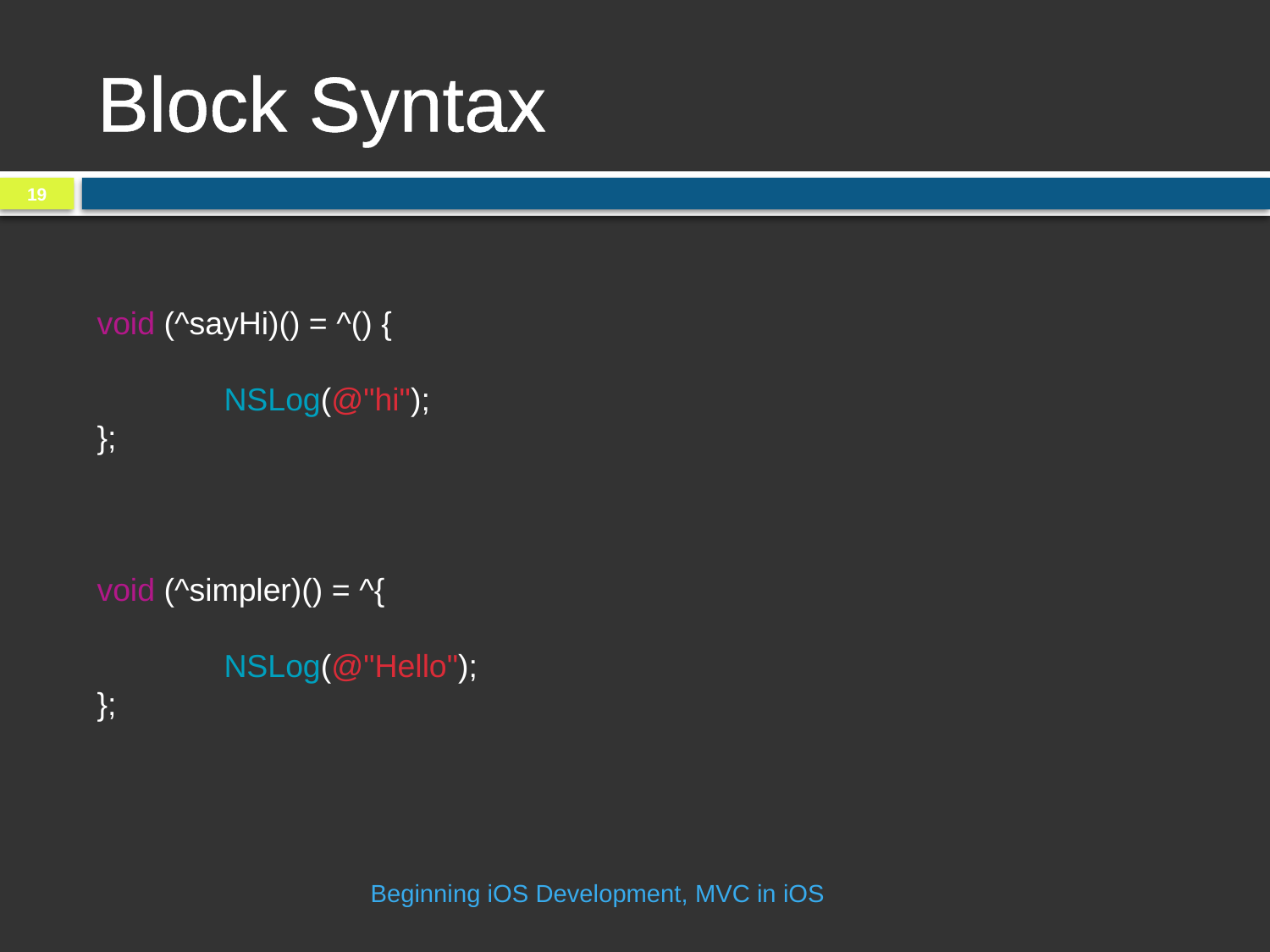

# Block Syntax
19
void (^sayHi)() = ^() {

	NSLog(@"hi");
};

void (^simpler)() = ^{

	NSLog(@"Hello");
};
Beginning iOS Development, MVC in iOS